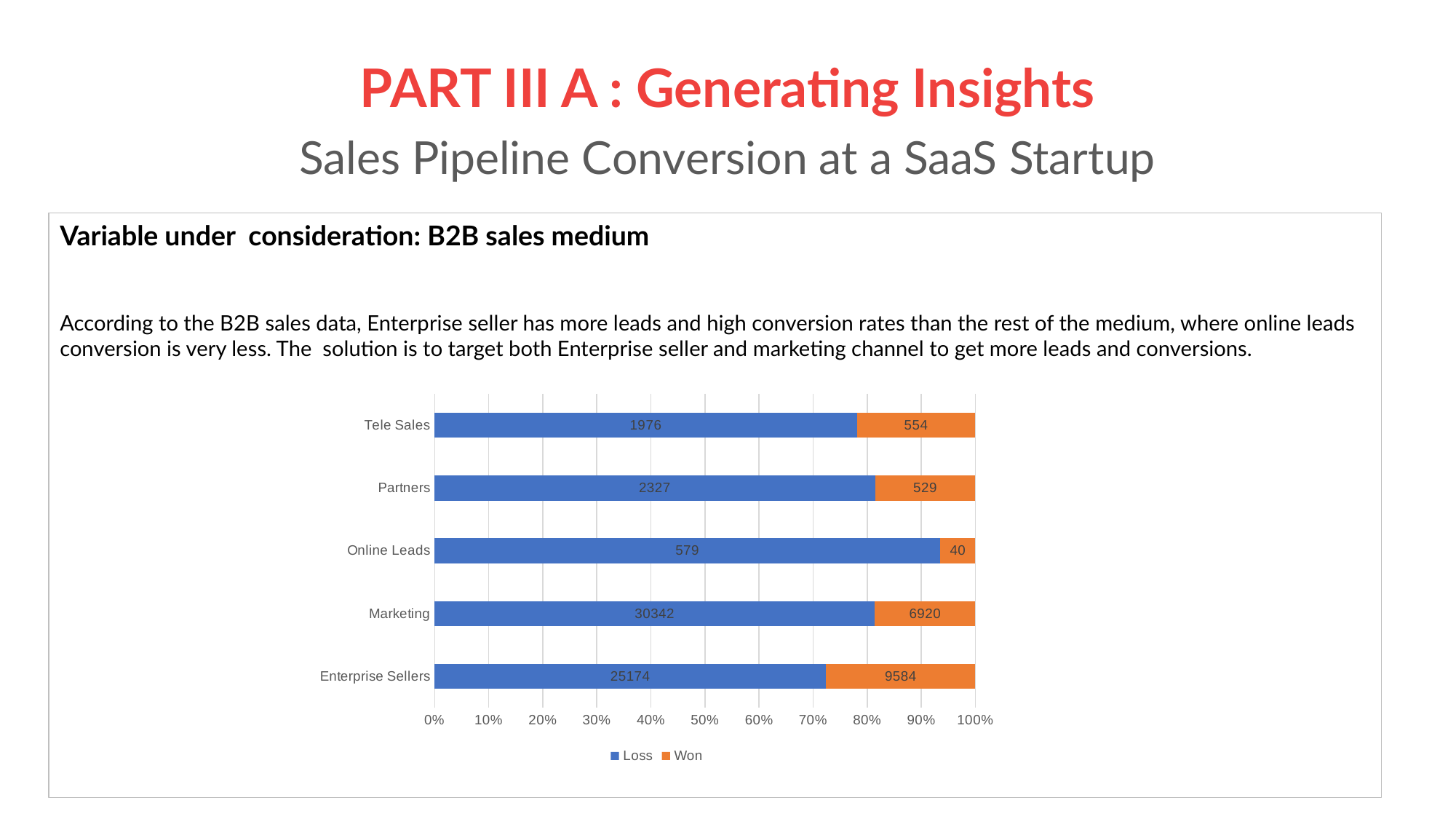

# PART III A : Generating Insights Sales Pipeline Conversion at a SaaS Startup
Variable under  consideration: B2B sales medium

According to the B2B sales data, Enterprise seller has more leads and high conversion rates than the rest of the medium, where online leads conversion is very less. The  solution is to target both Enterprise seller and marketing channel to get more leads and conversions.

### Chart

| Category | Loss | Won |
|---|---|---|
| Enterprise Sellers | 25174.0 | 9584.0 |
| Marketing | 30342.0 | 6920.0 |
| Online Leads | 579.0 | 40.0 |
| Partners | 2327.0 | 529.0 |
| Tele Sales | 1976.0 | 554.0 |